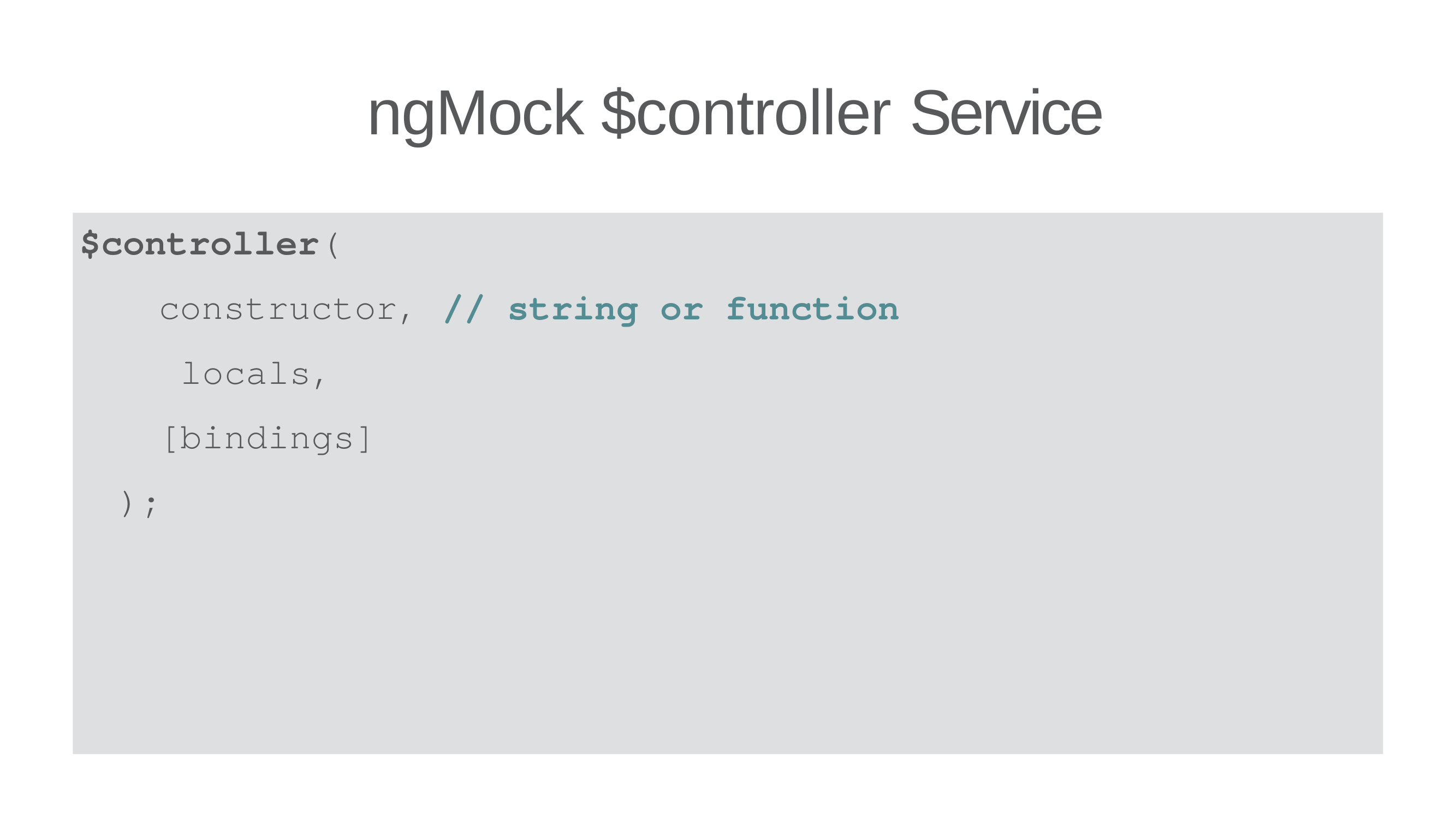

# ngMock $controller Service

$controller(
constructor,  locals,  [bindings]
);
// string or function